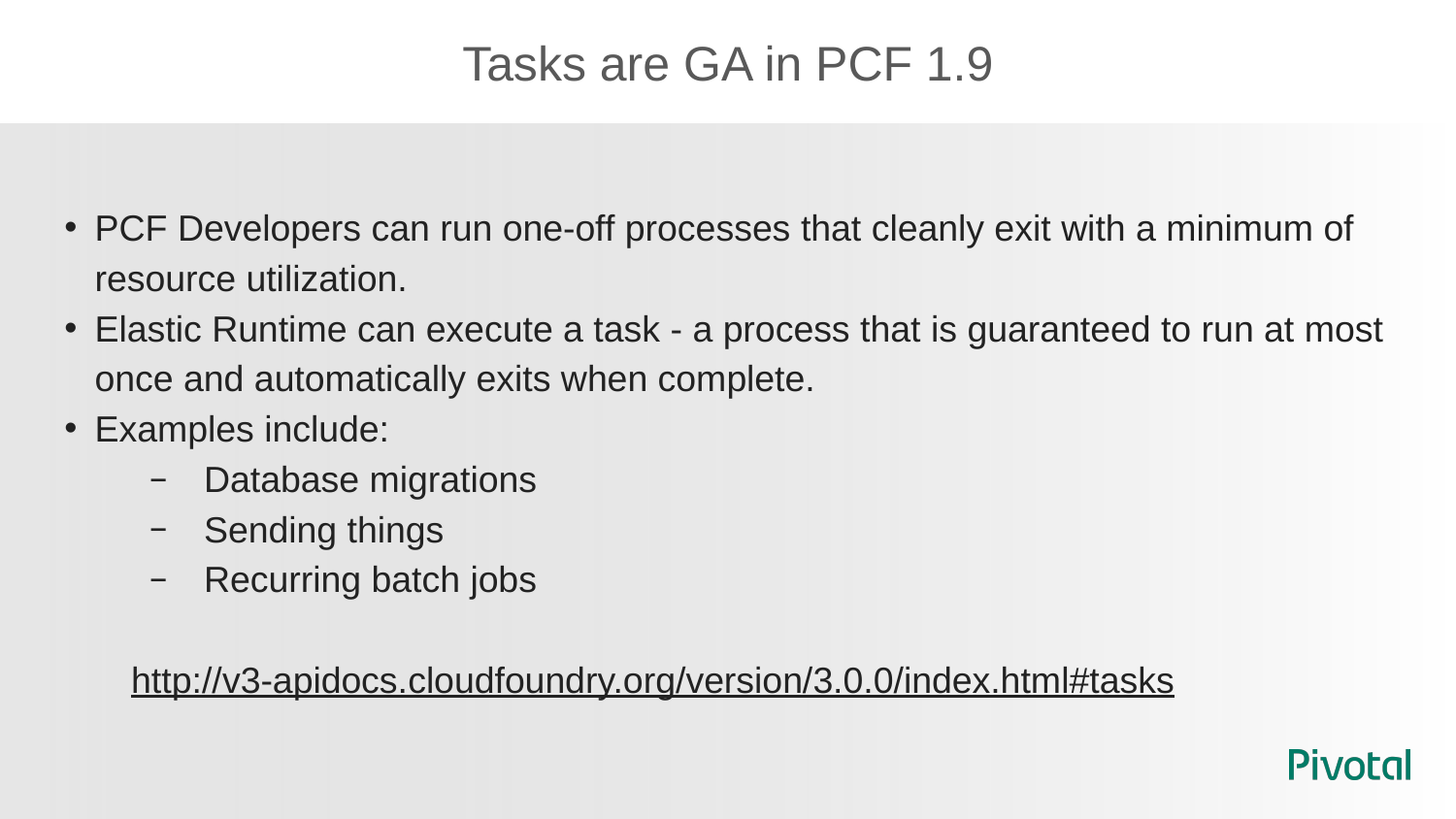

# Tasks are GA in PCF 1.9
PCF Developers can run one-off processes that cleanly exit with a minimum of resource utilization.
Elastic Runtime can execute a task - a process that is guaranteed to run at most once and automatically exits when complete.
Examples include:
Database migrations
Sending things
Recurring batch jobs

http://v3-apidocs.cloudfoundry.org/version/3.0.0/index.html#tasks